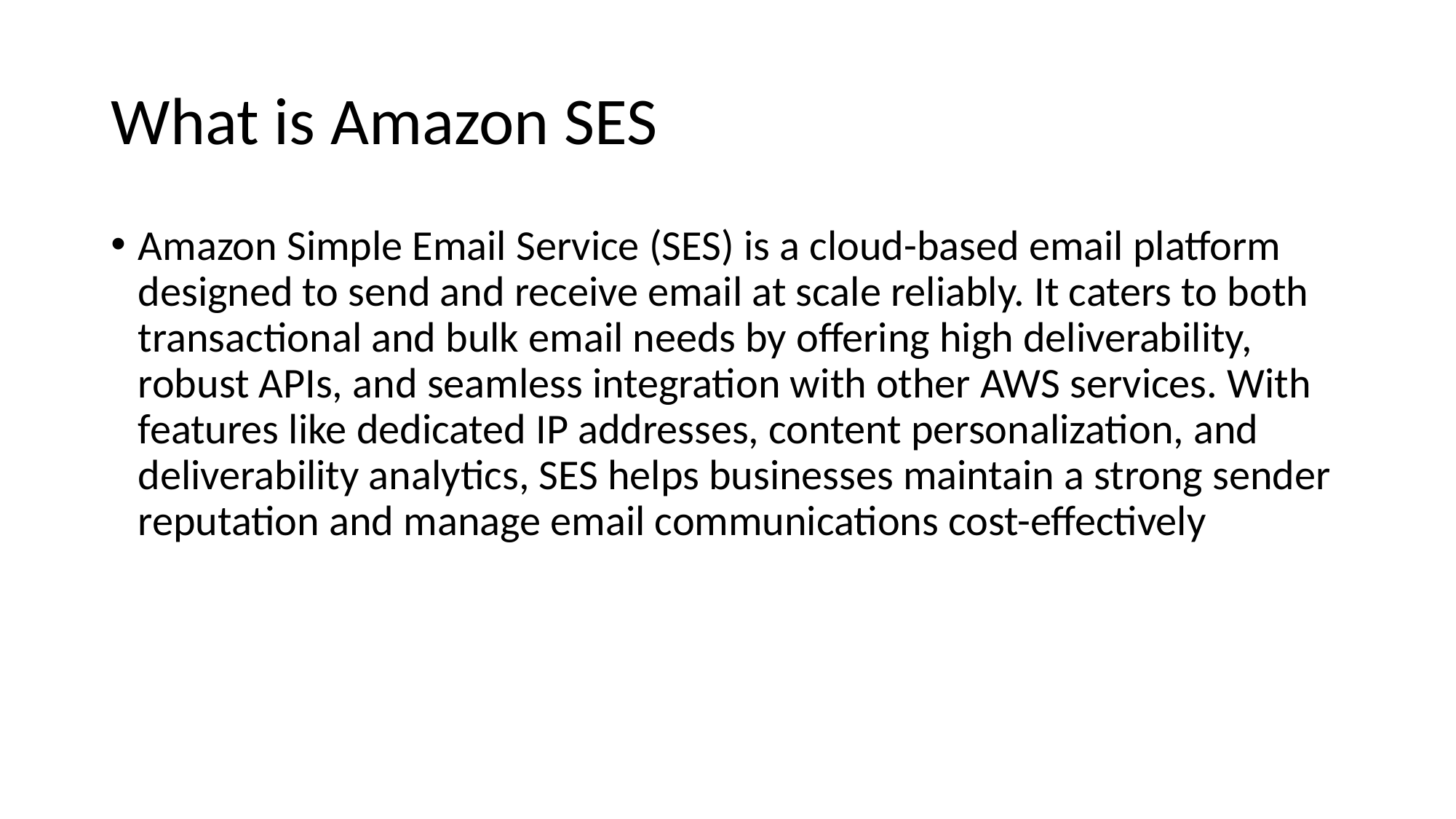

# What is Amazon SES
Amazon Simple Email Service (SES) is a cloud-based email platform designed to send and receive email at scale reliably. It caters to both transactional and bulk email needs by offering high deliverability, robust APIs, and seamless integration with other AWS services. With features like dedicated IP addresses, content personalization, and deliverability analytics, SES helps businesses maintain a strong sender reputation and manage email communications cost-effectively